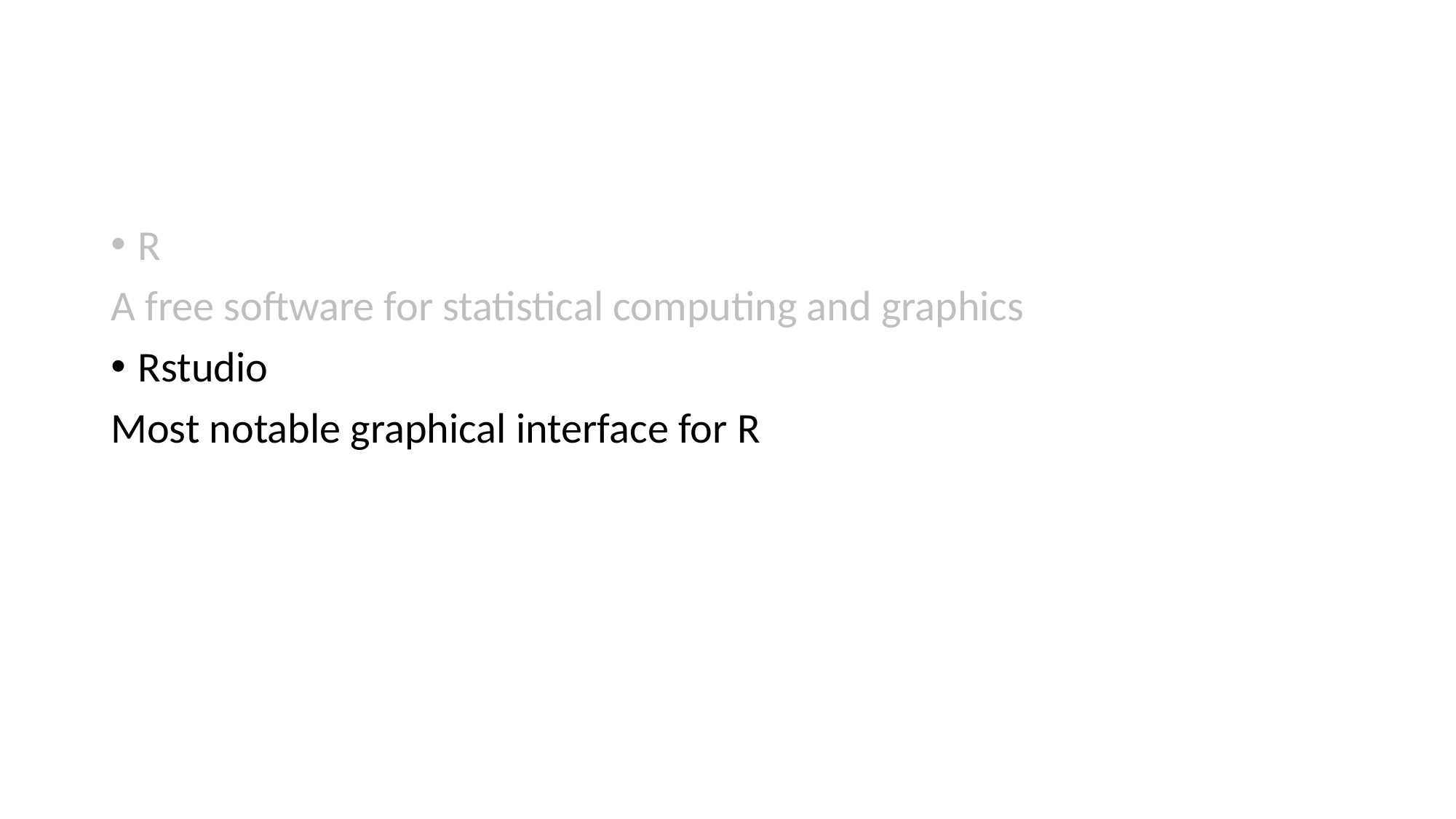

#
R
A free software for statistical computing and graphics
Rstudio
Most notable graphical interface for R